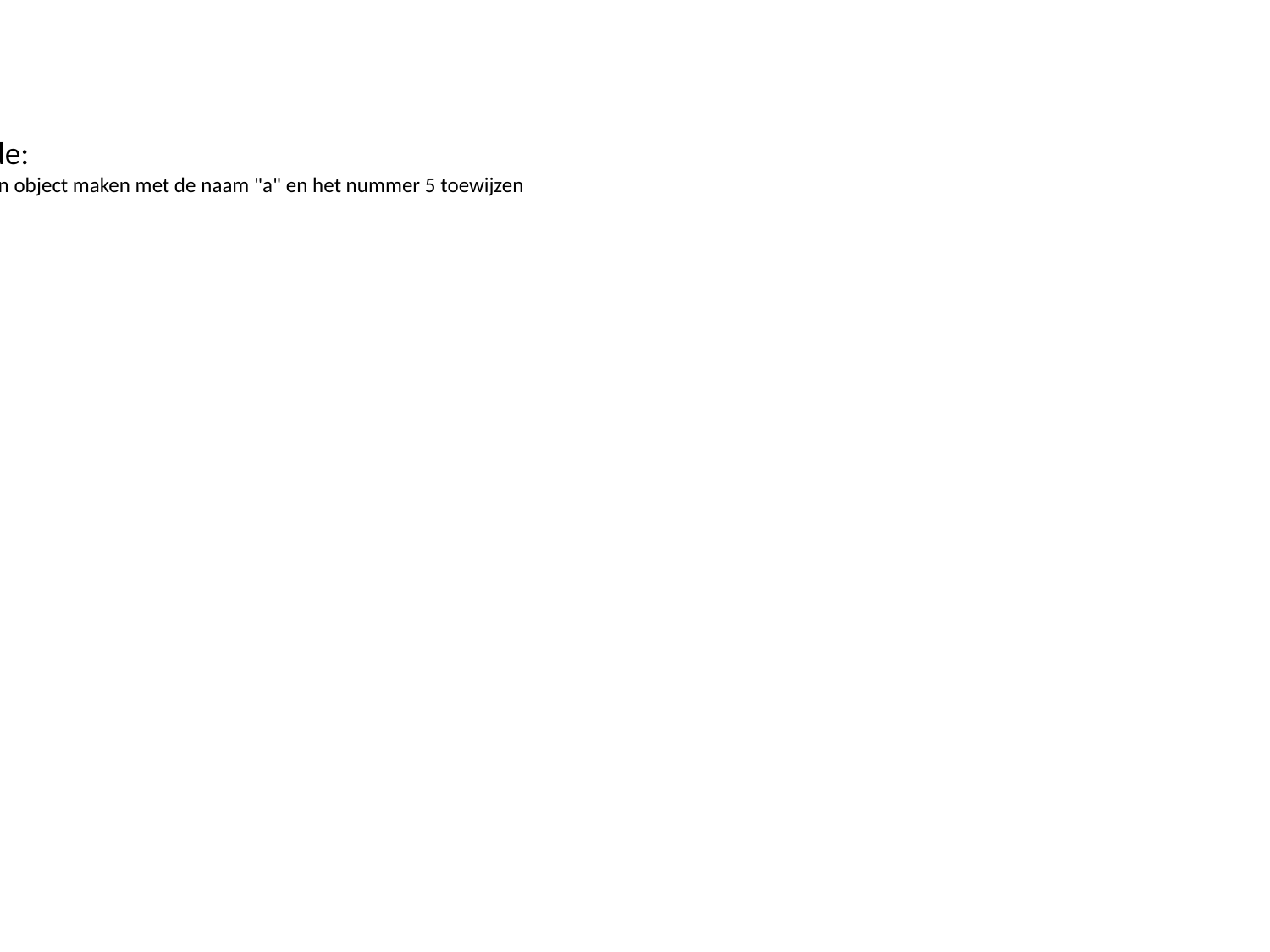

Python Code:
``` # Laten we een object maken met de naam "a" en het nummer 5 toewijzen
 `````` a = 5 ```